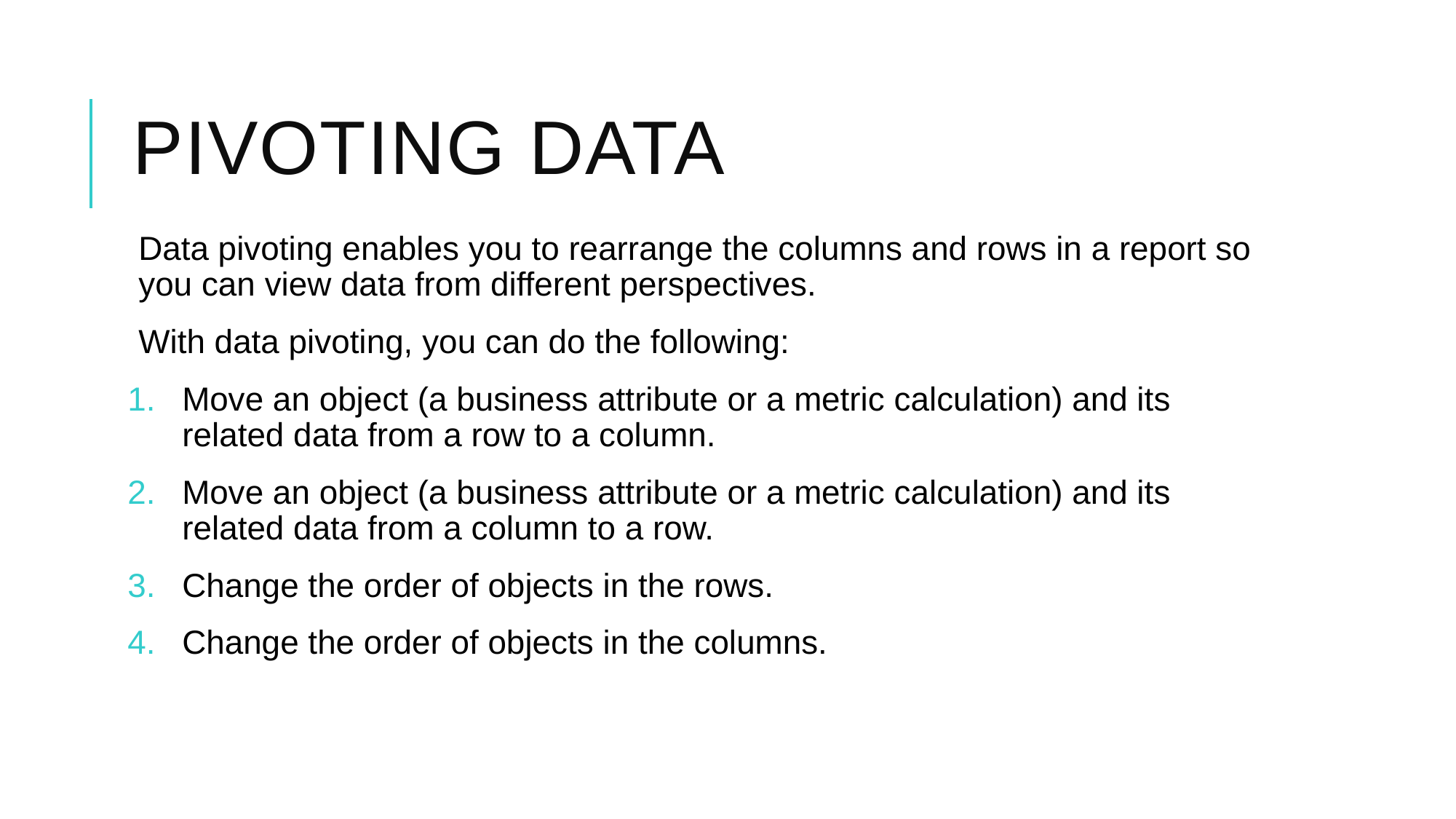

# Pivoting data
Data pivoting enables you to rearrange the columns and rows in a report so you can view data from different perspectives.
With data pivoting, you can do the following:
Move an object (a business attribute or a metric calculation) and its related data from a row to a column.
Move an object (a business attribute or a metric calculation) and its related data from a column to a row.
Change the order of objects in the rows.
Change the order of objects in the columns.